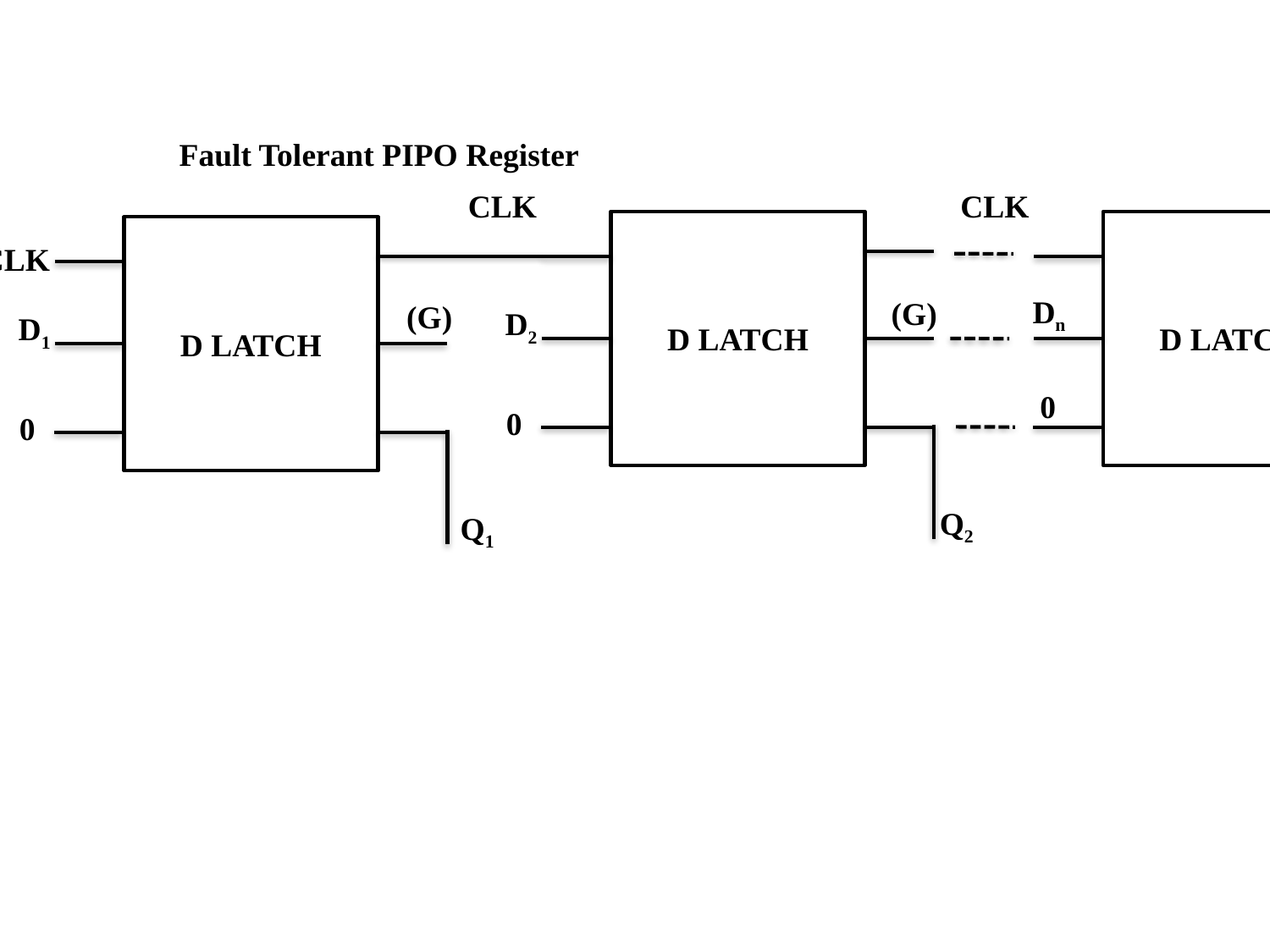

Fault Tolerant PIPO Register
CLK
D LATCH
(G)
D2
0
Q2
CLK
D LATCH
CLK
Dn
(G)
0
Qn
D LATCH
CLK
(G)
D1
0
Q1